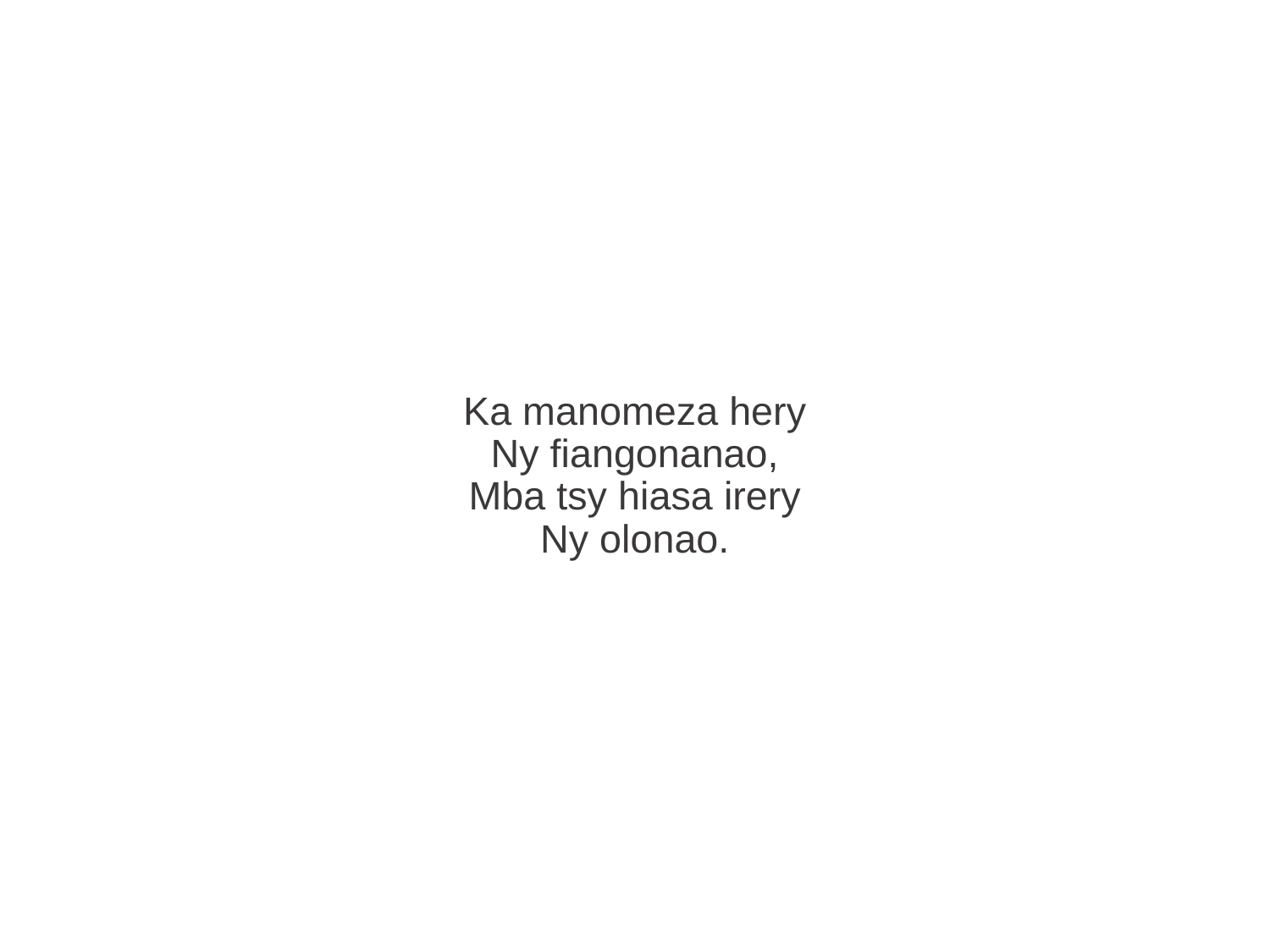

Ka manomeza hery
Ny fiangonanao,
Mba tsy hiasa irery
Ny olonao.